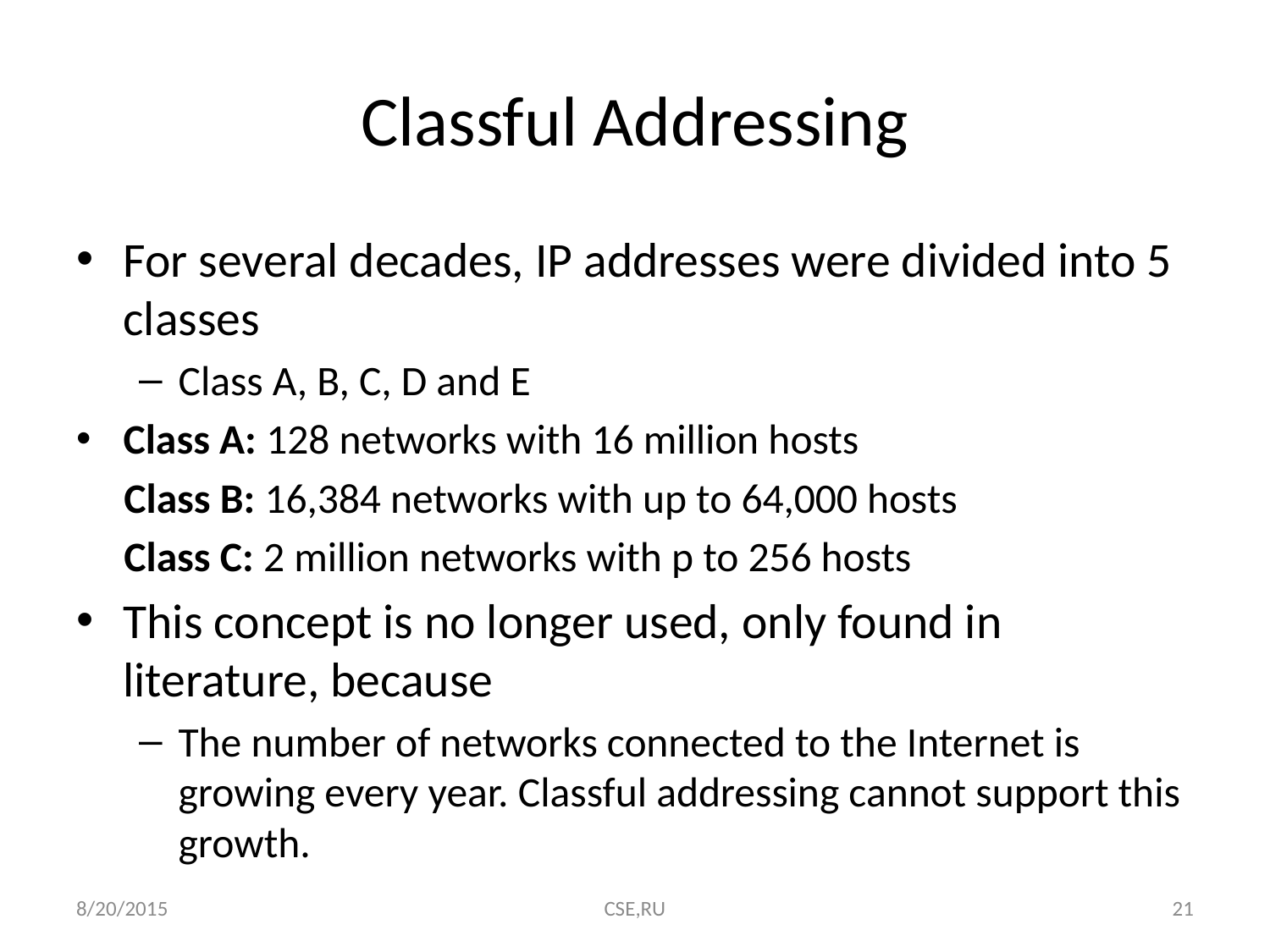

# Classful Addressing
For several decades, IP addresses were divided into 5 classes
Class A, B, C, D and E
Class A: 128 networks with 16 million hosts
     Class B: 16,384 networks with up to 64,000 hosts
     Class C: 2 million networks with p to 256 hosts
This concept is no longer used, only found in literature, because
The number of networks connected to the Internet is growing every year. Classful addressing cannot support this growth.

8/20/2015
CSE,RU
21